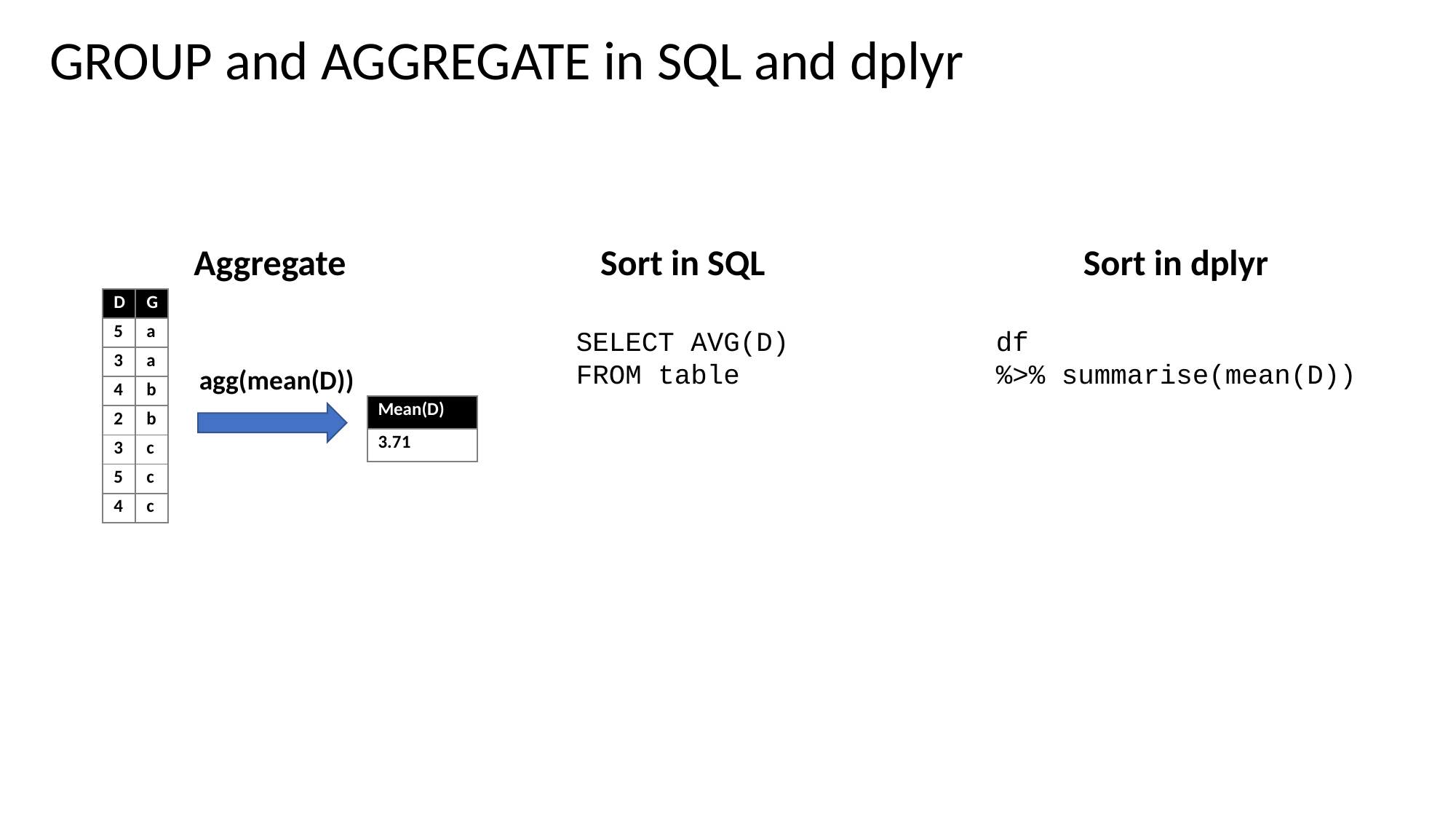

GROUP and AGGREGATE in SQL and dplyr
Aggregate
Sort in SQL
Sort in dplyr
| D | G |
| --- | --- |
| 5 | a |
| 3 | a |
| 4 | b |
| 2 | b |
| 3 | c |
| 5 | c |
| 4 | c |
SELECT AVG(D)
FROM table
df
%>% summarise(mean(D))
agg(mean(D))
| Mean(D) |
| --- |
| 3.71 |